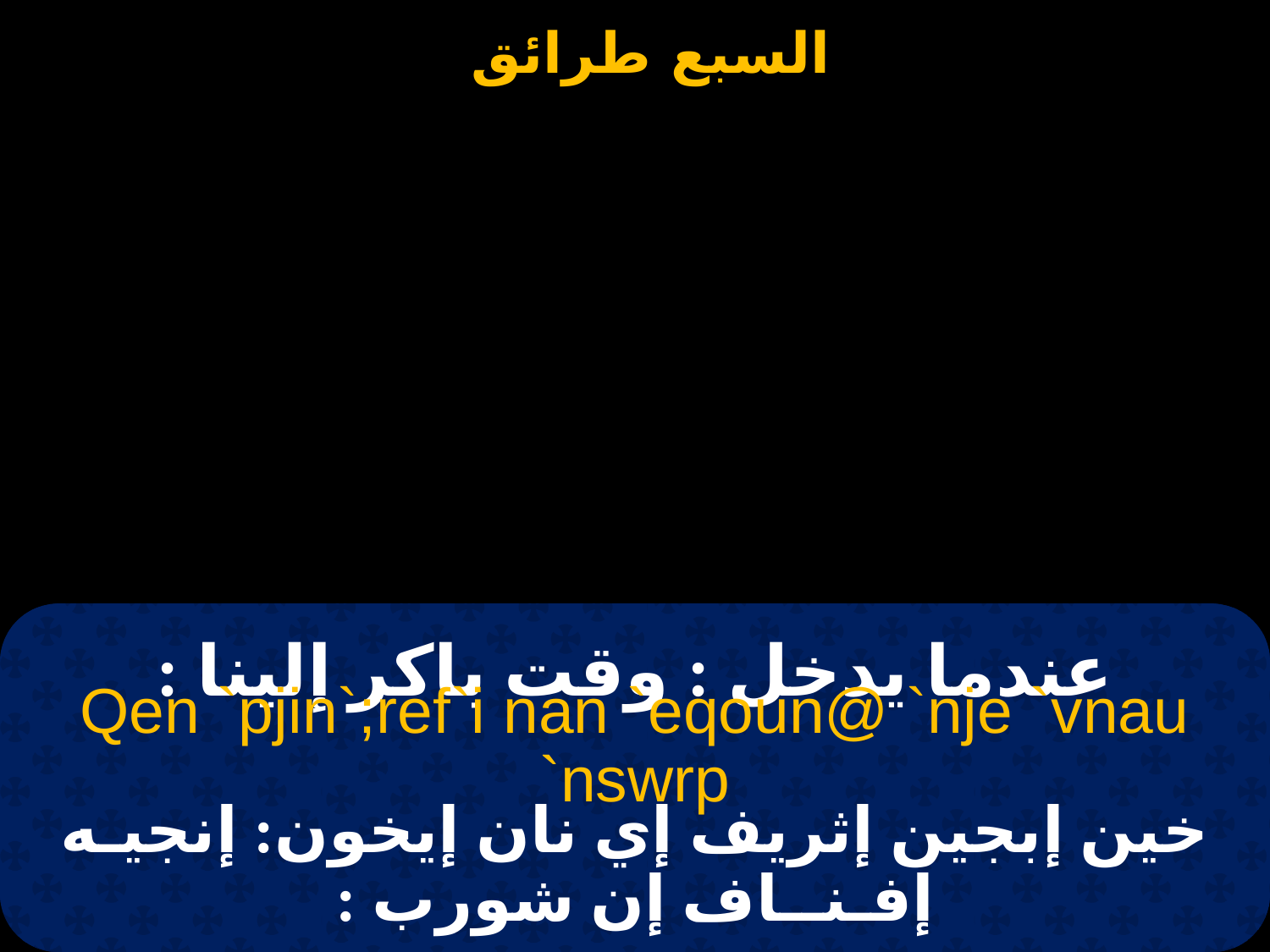

# عندما يدخل : وقت باكر إلينا :
Qen `pjin`;ref`i nan `eqoun@ `nje `vnau `nswrp
خين إبجين إثريف إي نان إيخون: إنجيـه إفـنــاف إن شورب :